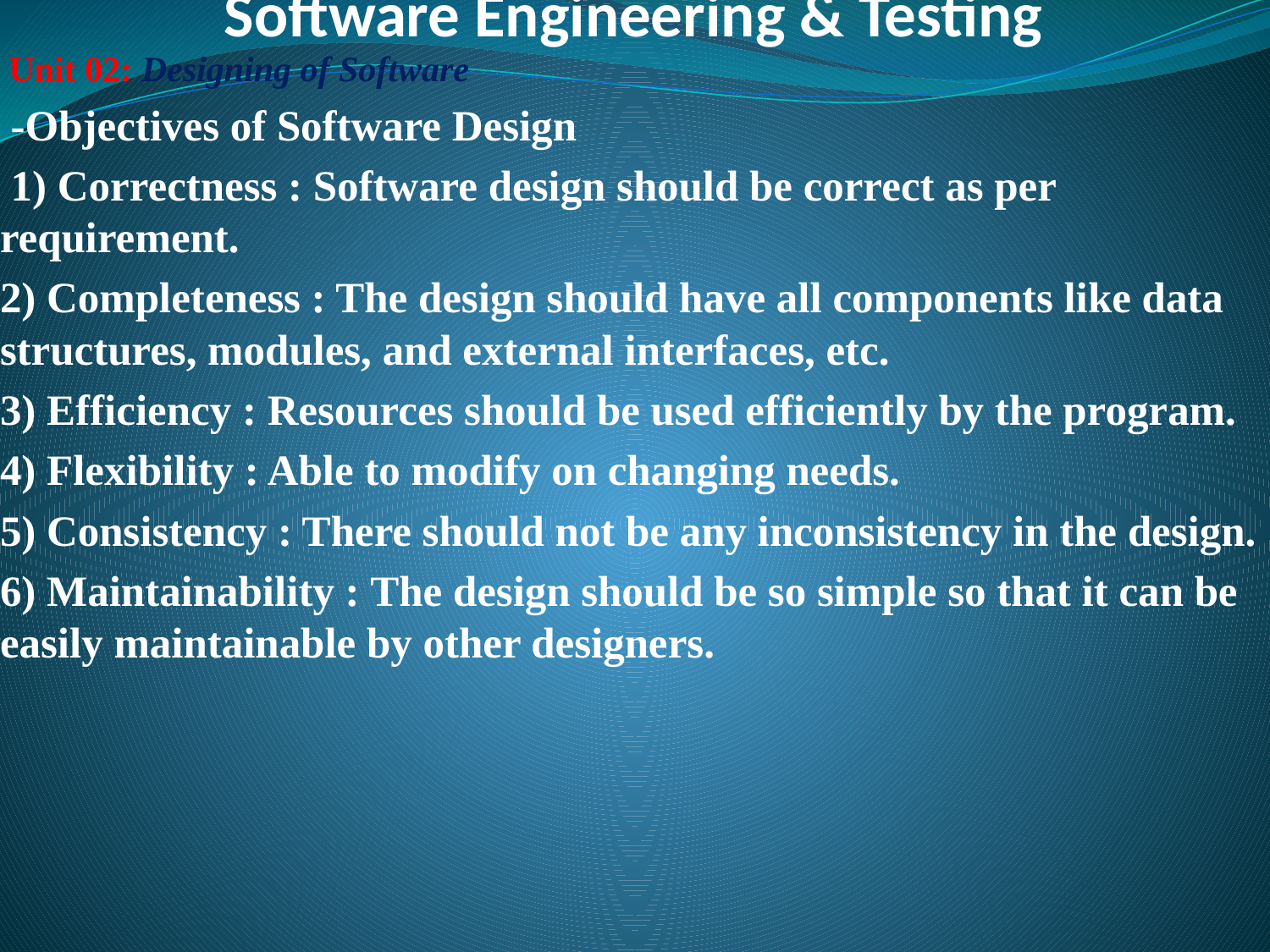

# Software Engineering & Testing
 Unit 02: Designing of Software
 -Objectives of Software Design
 1) Correctness : Software design should be correct as per requirement.
2) Completeness : The design should have all components like data structures, modules, and external interfaces, etc.
3) Efficiency : Resources should be used efficiently by the program.
4) Flexibility : Able to modify on changing needs.
5) Consistency : There should not be any inconsistency in the design.
6) Maintainability : The design should be so simple so that it can be easily maintainable by other designers.